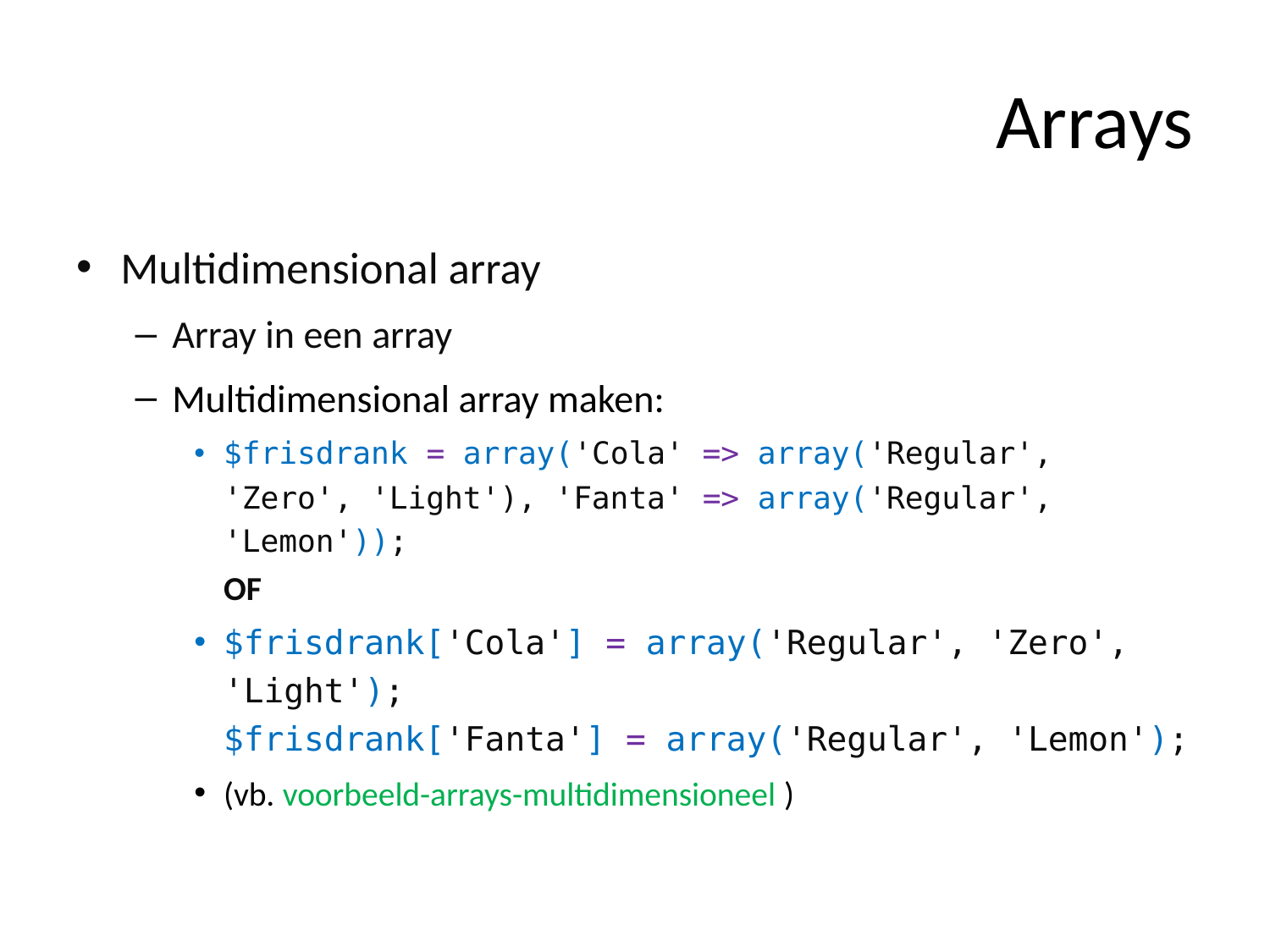

# Arrays
Multidimensional array
Array in een array
Multidimensional array maken:
$frisdrank = array('Cola' => array('Regular', 'Zero', 'Light'), 'Fanta' => array('Regular', 'Lemon'));
OF
$frisdrank['Cola'] = array('Regular', 'Zero', 'Light');
$frisdrank['Fanta'] = array('Regular', 'Lemon');
(vb. voorbeeld-arrays-multidimensioneel )